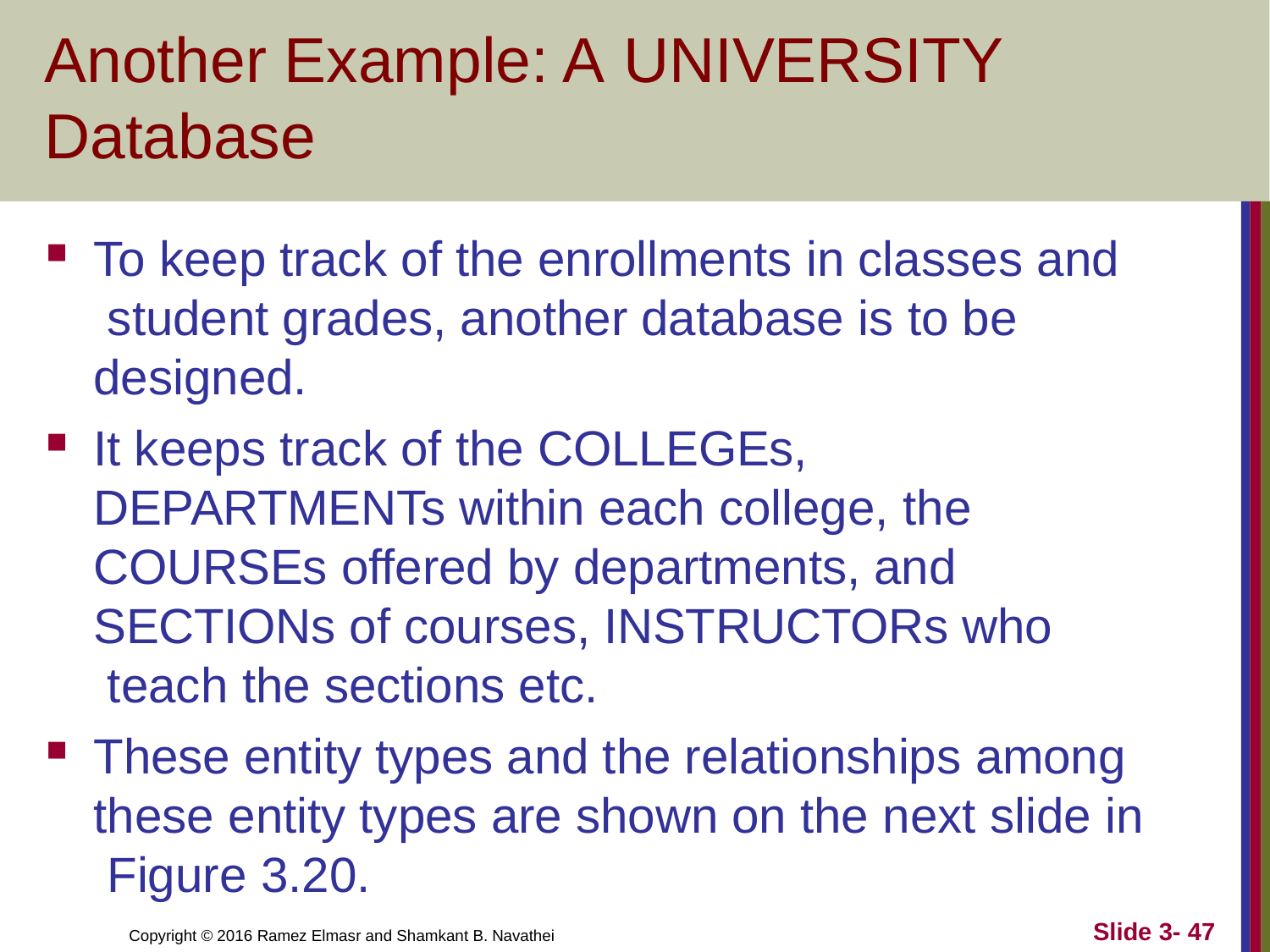

# Another Example: A UNIVERSITY  Database
To keep track of the enrollments in classes and  student grades, another database is to be  designed.
It keeps track of the COLLEGEs,  DEPARTMENTs within each college, the  COURSEs offered by departments, and  SECTIONs of courses, INSTRUCTORs who  teach the sections etc.
These entity types and the relationships among  these entity types are shown on the next slide in  Figure 3.20.
Slide 3- 47
Copyright © 2016 Ramez Elmasr and Shamkant B. Navathei